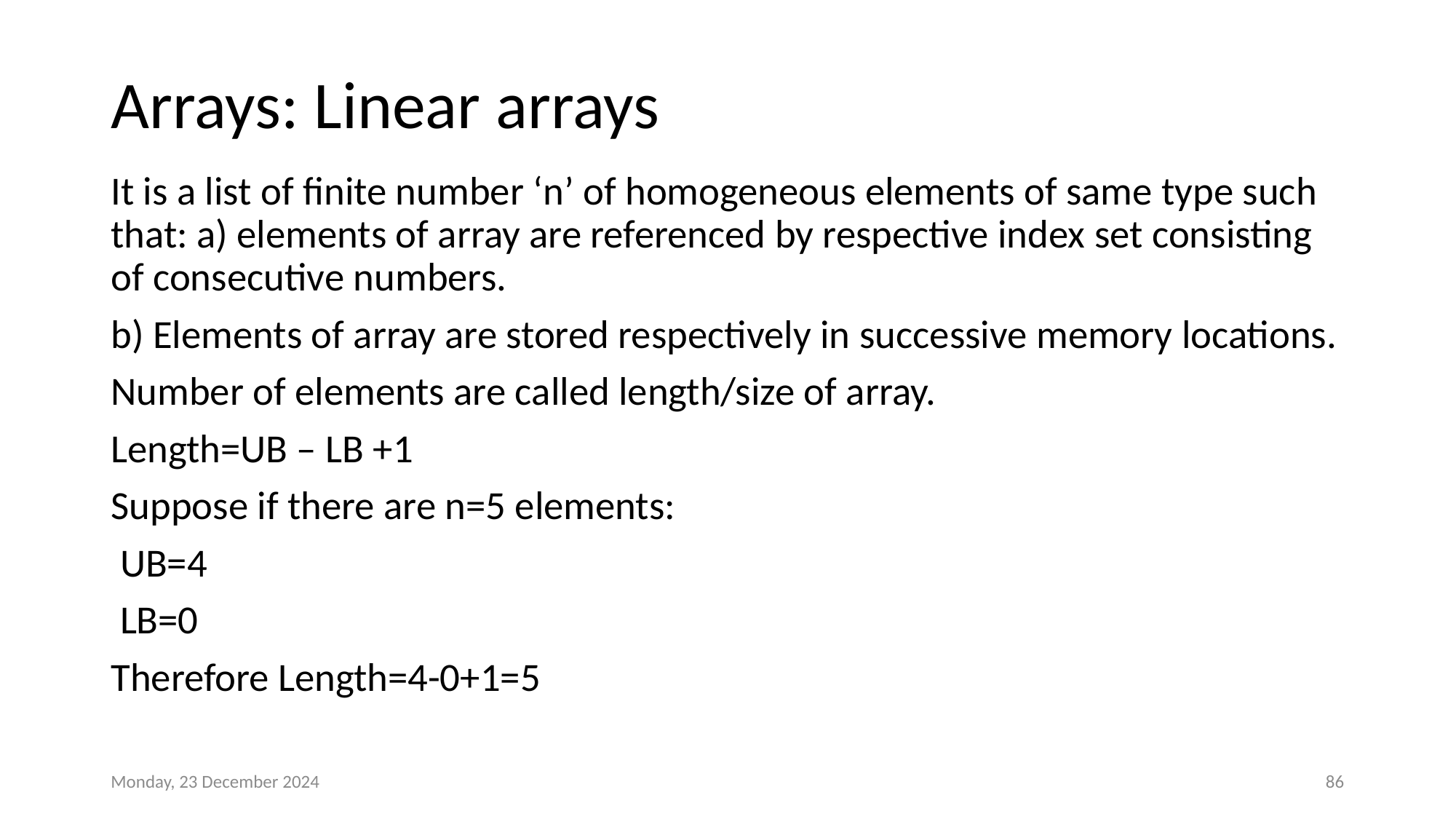

# Arrays: Linear arrays
It is a list of finite number ‘n’ of homogeneous elements of same type such that: a) elements of array are referenced by respective index set consisting of consecutive numbers.
b) Elements of array are stored respectively in successive memory locations.
Number of elements are called length/size of array.
Length=UB – LB +1
Suppose if there are n=5 elements:
 UB=4
 LB=0
Therefore Length=4-0+1=5

Monday, 23 December 2024
86